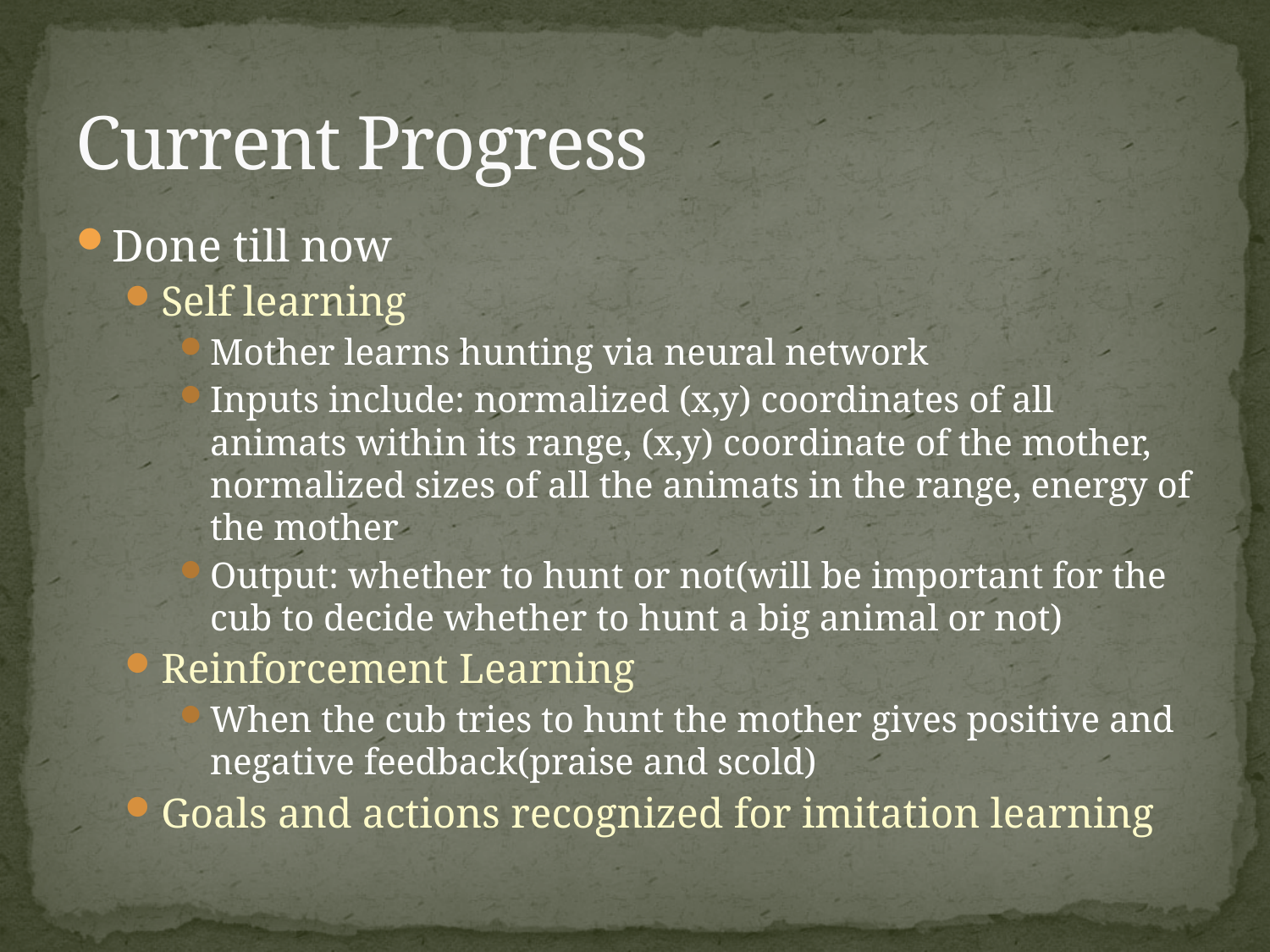

# Current Progress
Done till now
Self learning
Mother learns hunting via neural network
Inputs include: normalized (x,y) coordinates of all animats within its range, (x,y) coordinate of the mother, normalized sizes of all the animats in the range, energy of the mother
Output: whether to hunt or not(will be important for the cub to decide whether to hunt a big animal or not)
Reinforcement Learning
When the cub tries to hunt the mother gives positive and negative feedback(praise and scold)
Goals and actions recognized for imitation learning